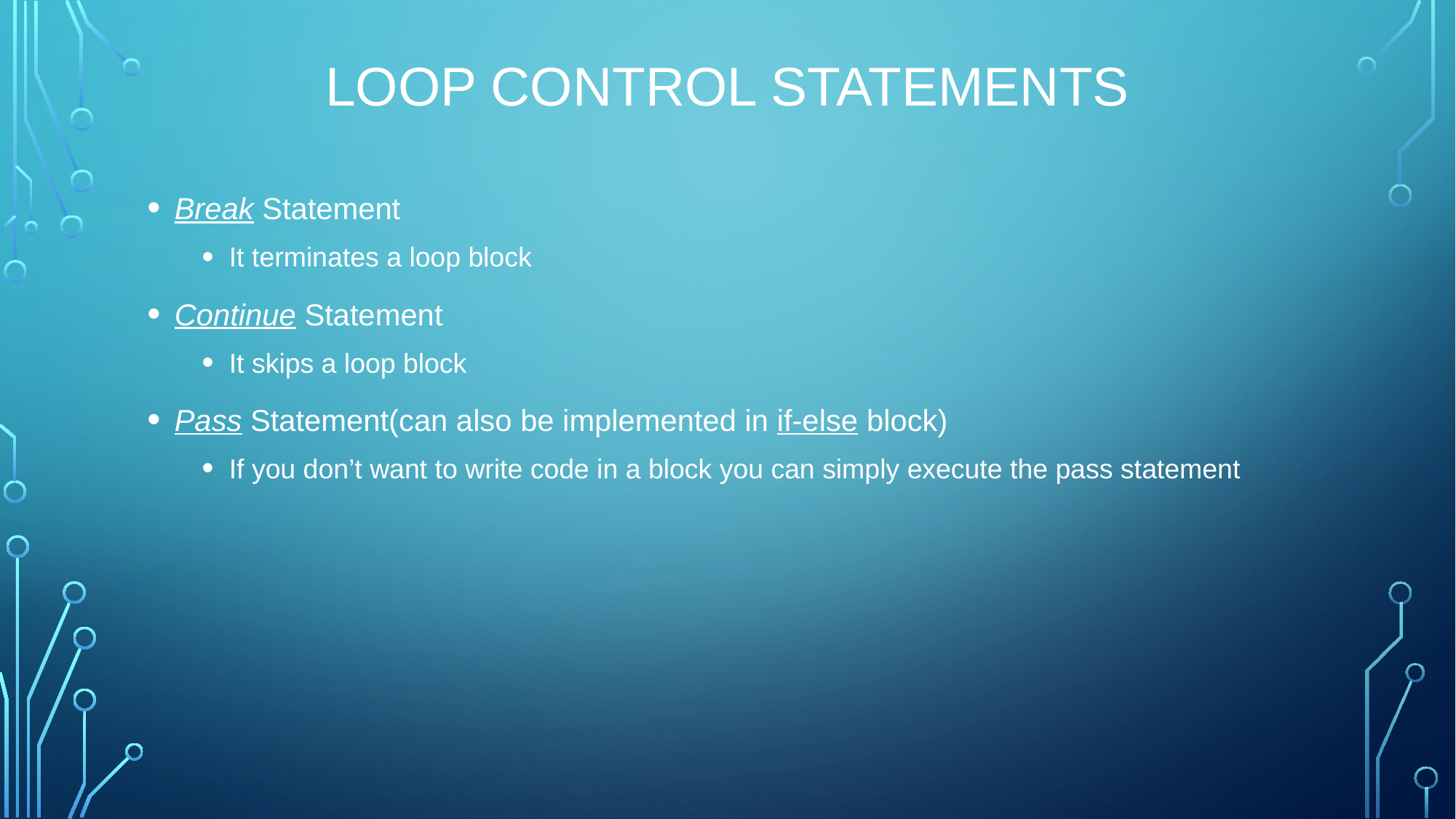

# loop control statements
Break Statement
It terminates a loop block
Continue Statement
It skips a loop block
Pass Statement(can also be implemented in if-else block)
If you don’t want to write code in a block you can simply execute the pass statement